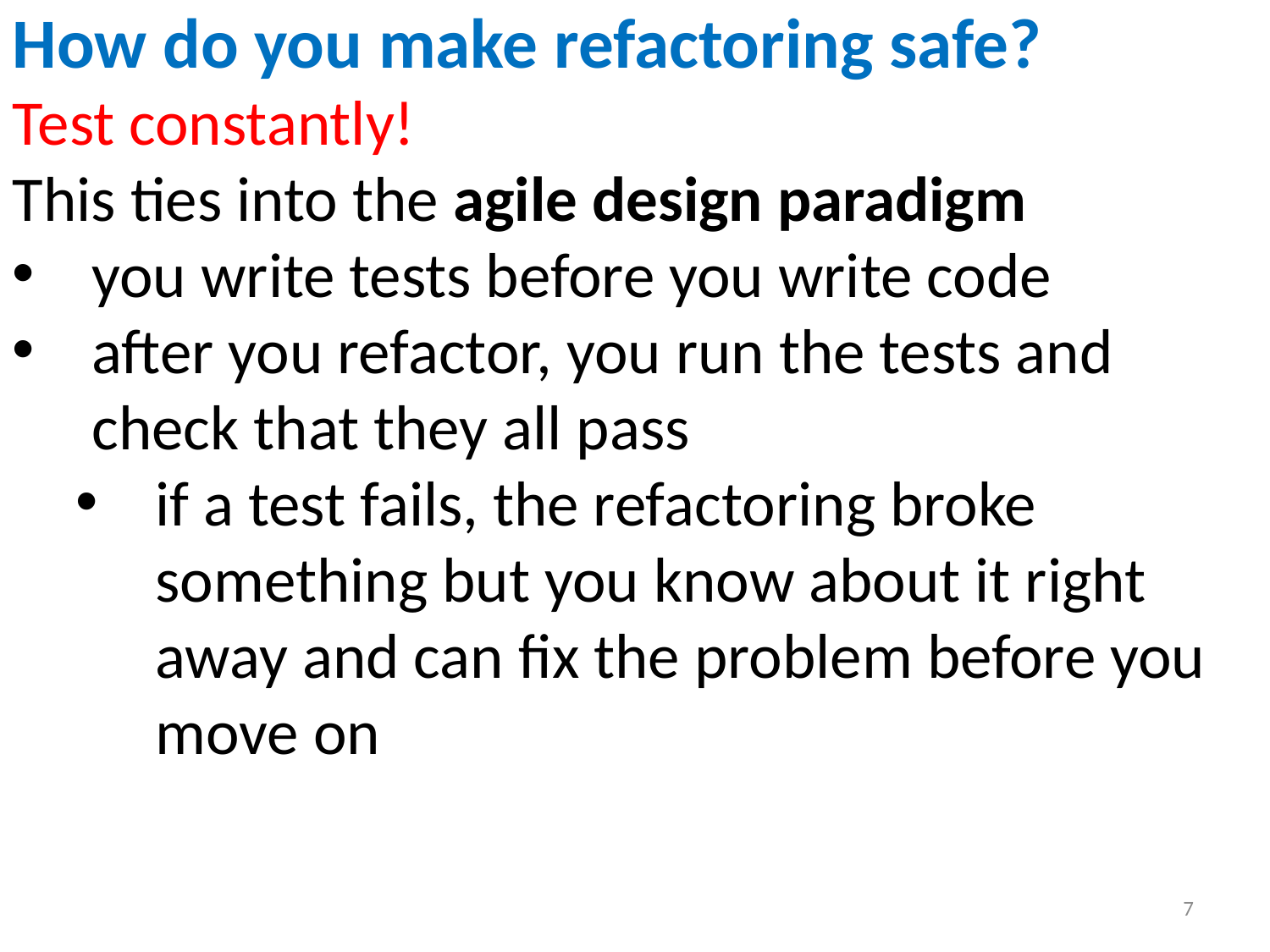

How do you make refactoring safe?
Test constantly!
This ties into the agile design paradigm
you write tests before you write code
after you refactor, you run the tests and check that they all pass
if a test fails, the refactoring broke something but you know about it right away and can fix the problem before you move on
7